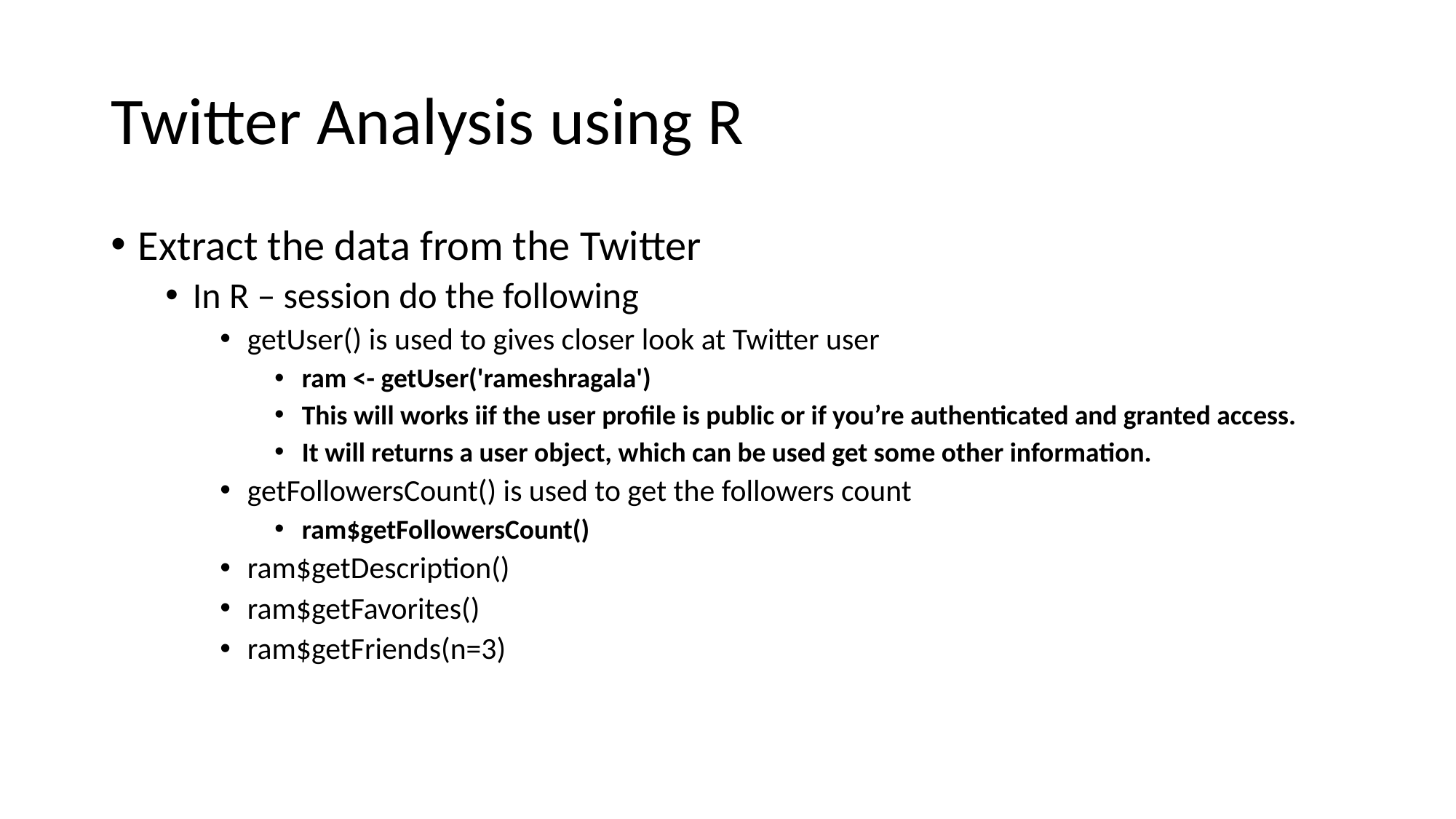

# Twitter Analysis using R
Extract the data from the Twitter
In R – session do the following
getUser() is used to gives closer look at Twitter user
ram <- getUser('rameshragala')
This will works iif the user profile is public or if you’re authenticated and granted access.
It will returns a user object, which can be used get some other information.
getFollowersCount() is used to get the followers count
ram$getFollowersCount()
ram$getDescription()
ram$getFavorites()
ram$getFriends(n=3)